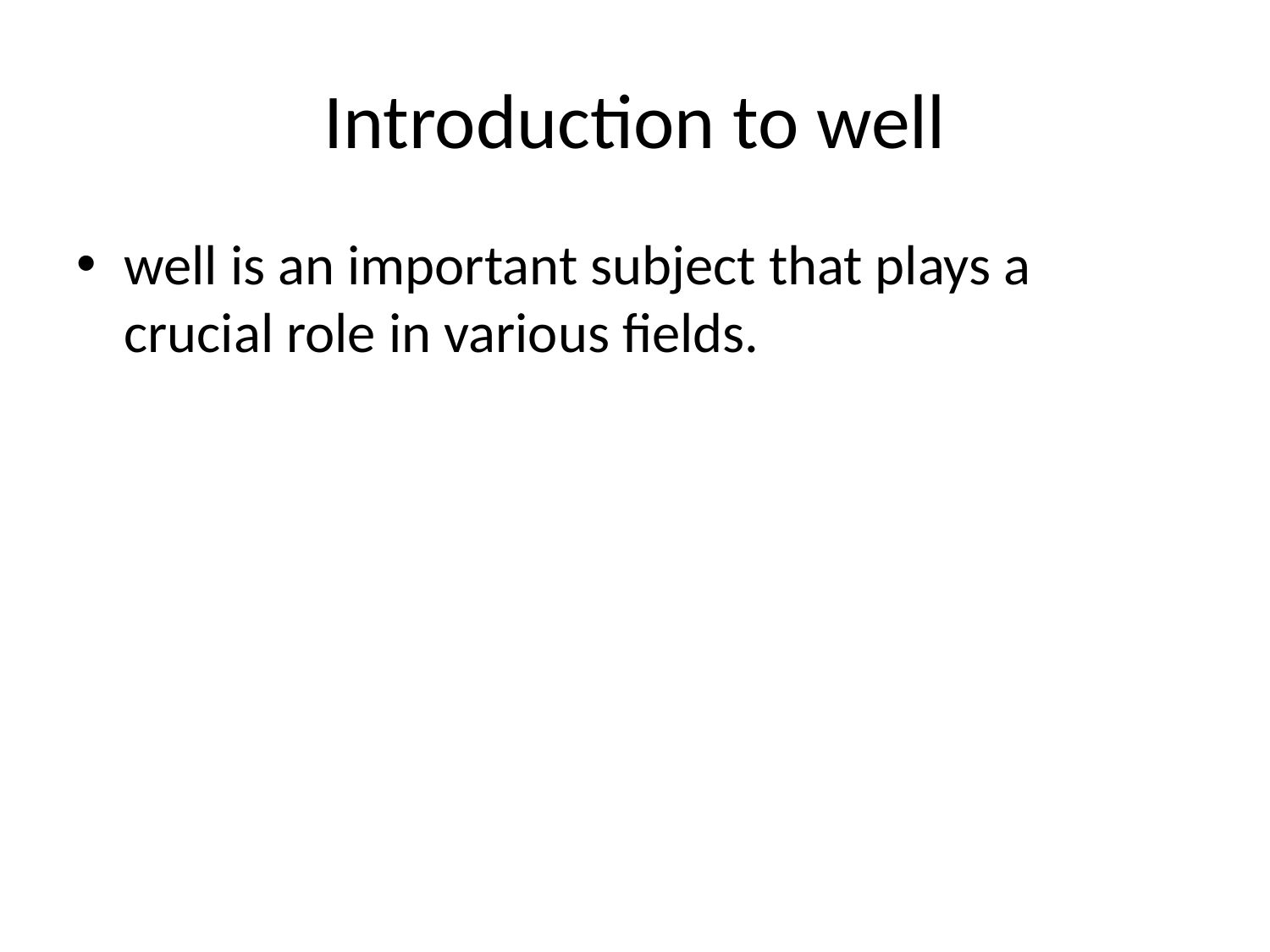

# Introduction to well
well is an important subject that plays a crucial role in various fields.